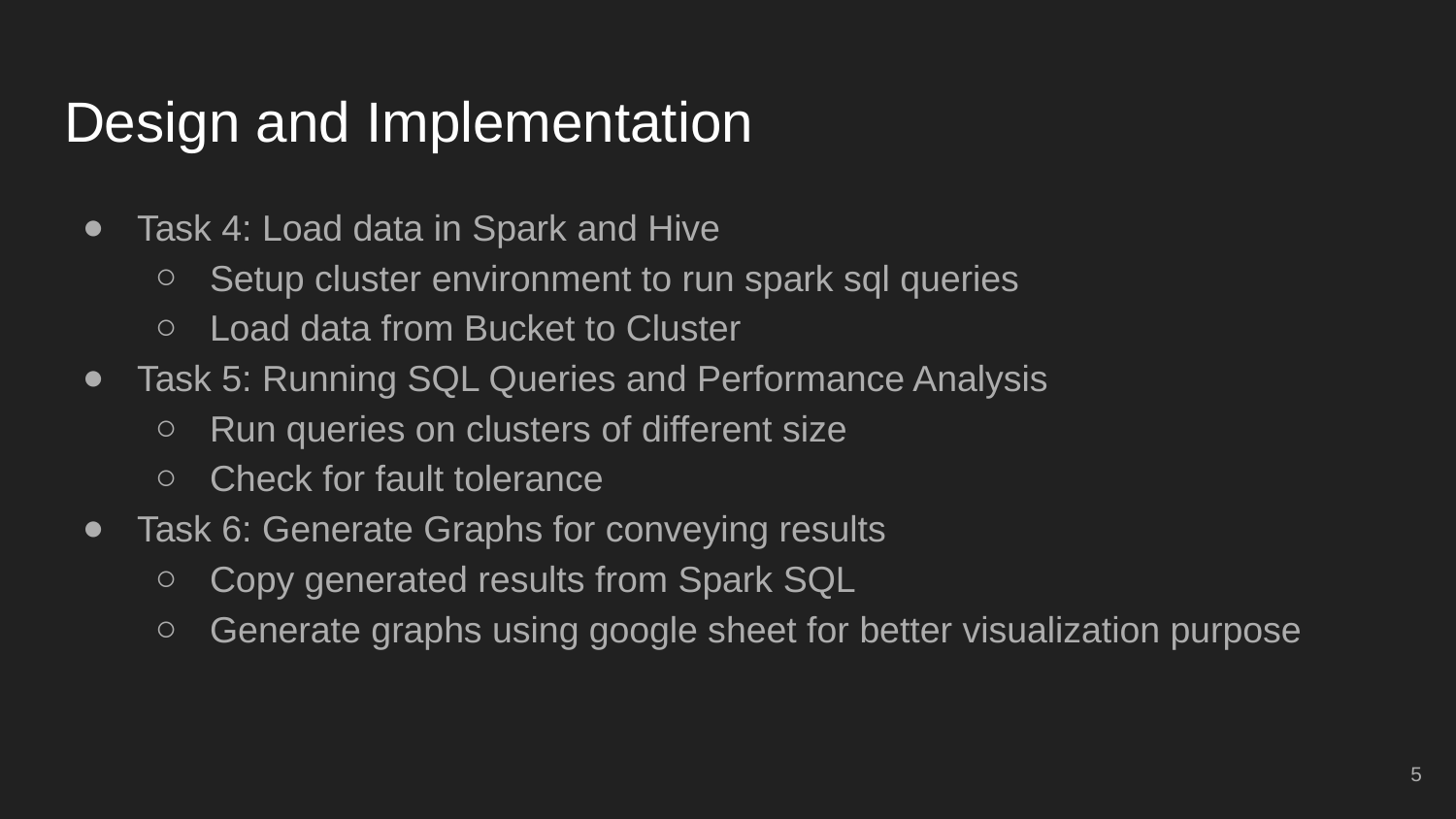

# Design and Implementation

Task 4: Load data in Spark and Hive
Setup cluster environment to run spark sql queries
Load data from Bucket to Cluster
Task 5: Running SQL Queries and Performance Analysis
Run queries on clusters of different size
Check for fault tolerance
Task 6: Generate Graphs for conveying results
Copy generated results from Spark SQL
Generate graphs using google sheet for better visualization purpose

5